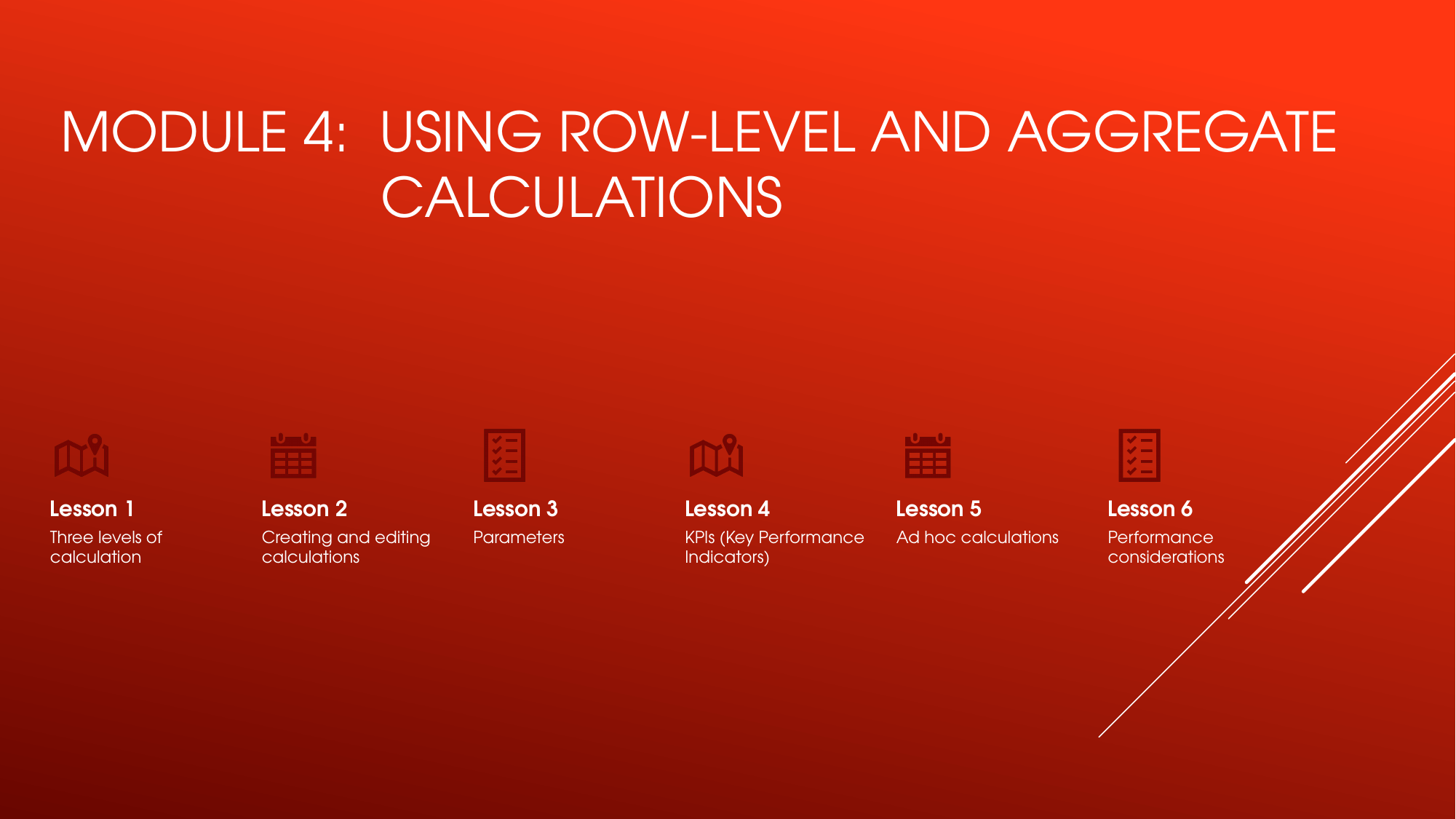

# Module 4:  using row-level and aggregate calculations
Lesson 1
Three levels of calculation
Lesson 2
Creating and editing calculations
Lesson 3
Parameters
Lesson 4
KPIs (Key Performance Indicators)
Lesson 5
Ad hoc calculations
Lesson 6
Performance considerations